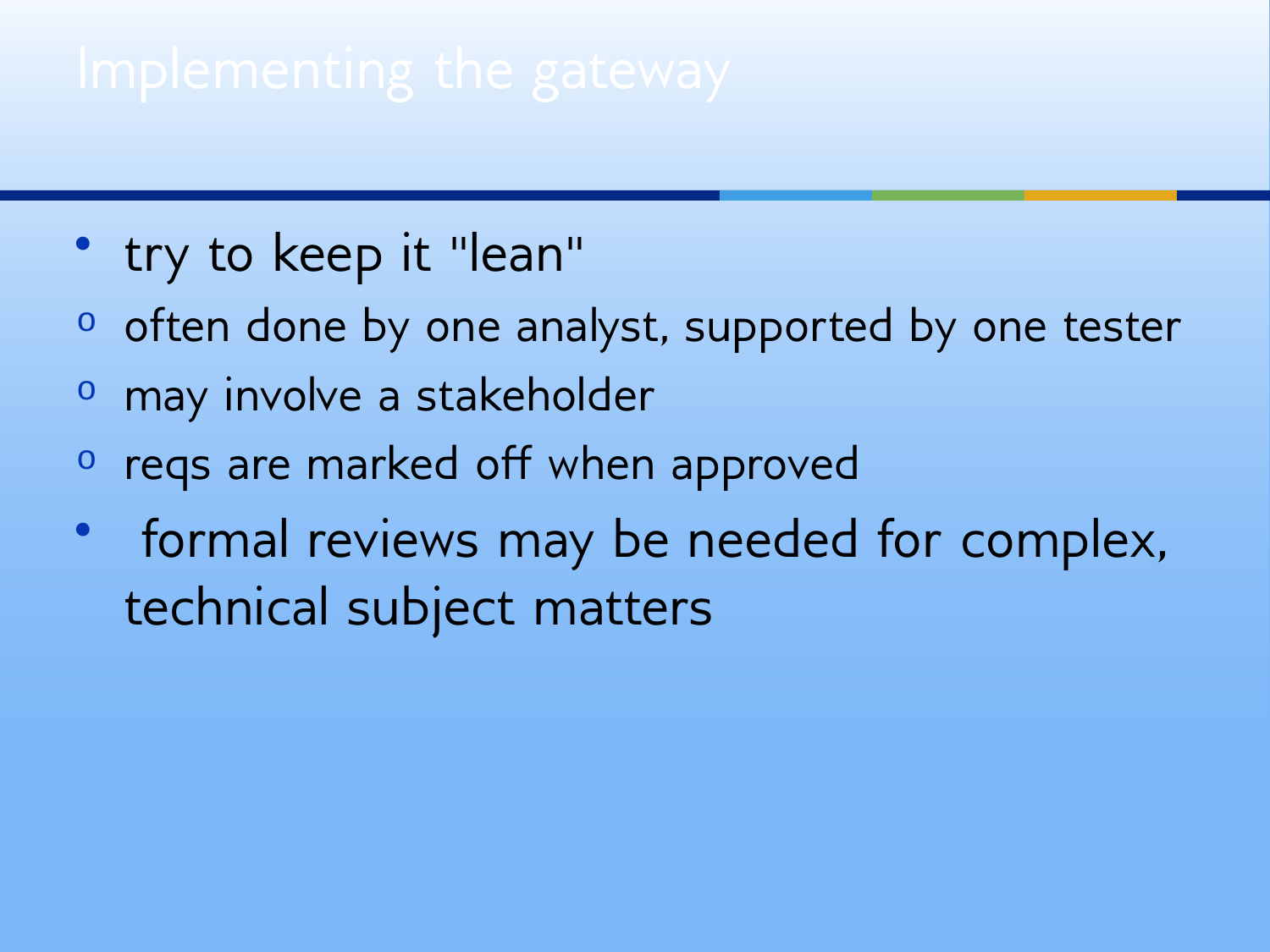

# Implementing the gateway
try to keep it "lean"
often done by one analyst, supported by one tester
may involve a stakeholder
reqs are marked off when approved
 formal reviews may be needed for complex, technical subject matters